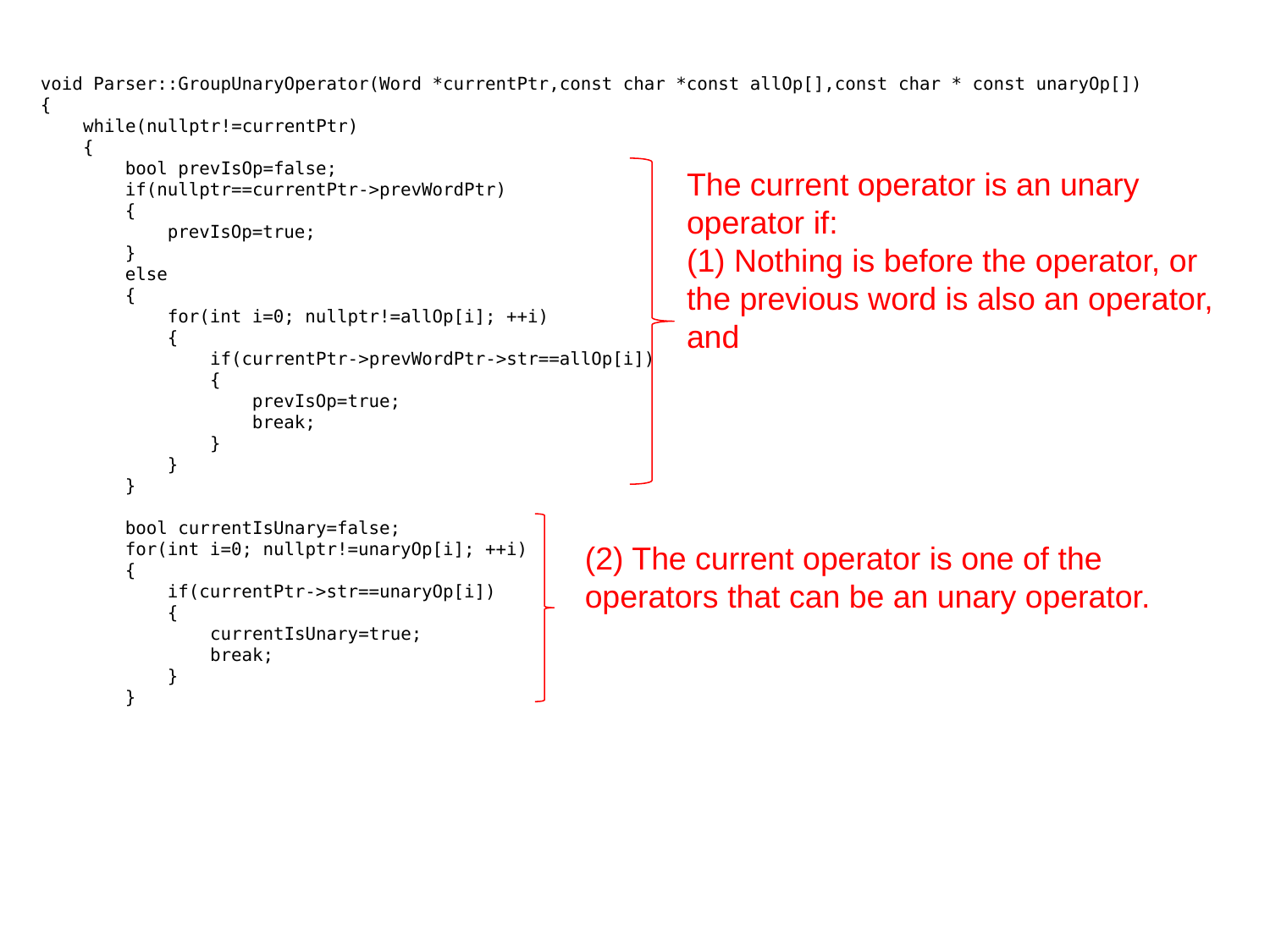

void Parser::GroupUnaryOperator(Word *currentPtr,const char *const allOp[],const char * const unaryOp[])
{
    while(nullptr!=currentPtr)
    {
        bool prevIsOp=false;
        if(nullptr==currentPtr->prevWordPtr)
        {
            prevIsOp=true;
        }
        else
        {
            for(int i=0; nullptr!=allOp[i]; ++i)
            {
                if(currentPtr->prevWordPtr->str==allOp[i])
                {
                    prevIsOp=true;
                    break;
                }
            }
        }

        bool currentIsUnary=false;
        for(int i=0; nullptr!=unaryOp[i]; ++i)
        {
            if(currentPtr->str==unaryOp[i])
            {
                currentIsUnary=true;
                break;
            }
        }

The current operator is an unary operator if:
(1) Nothing is before the operator, or the previous word is also an operator, and

(2) The current operator is one of the operators that can be an unary operator.